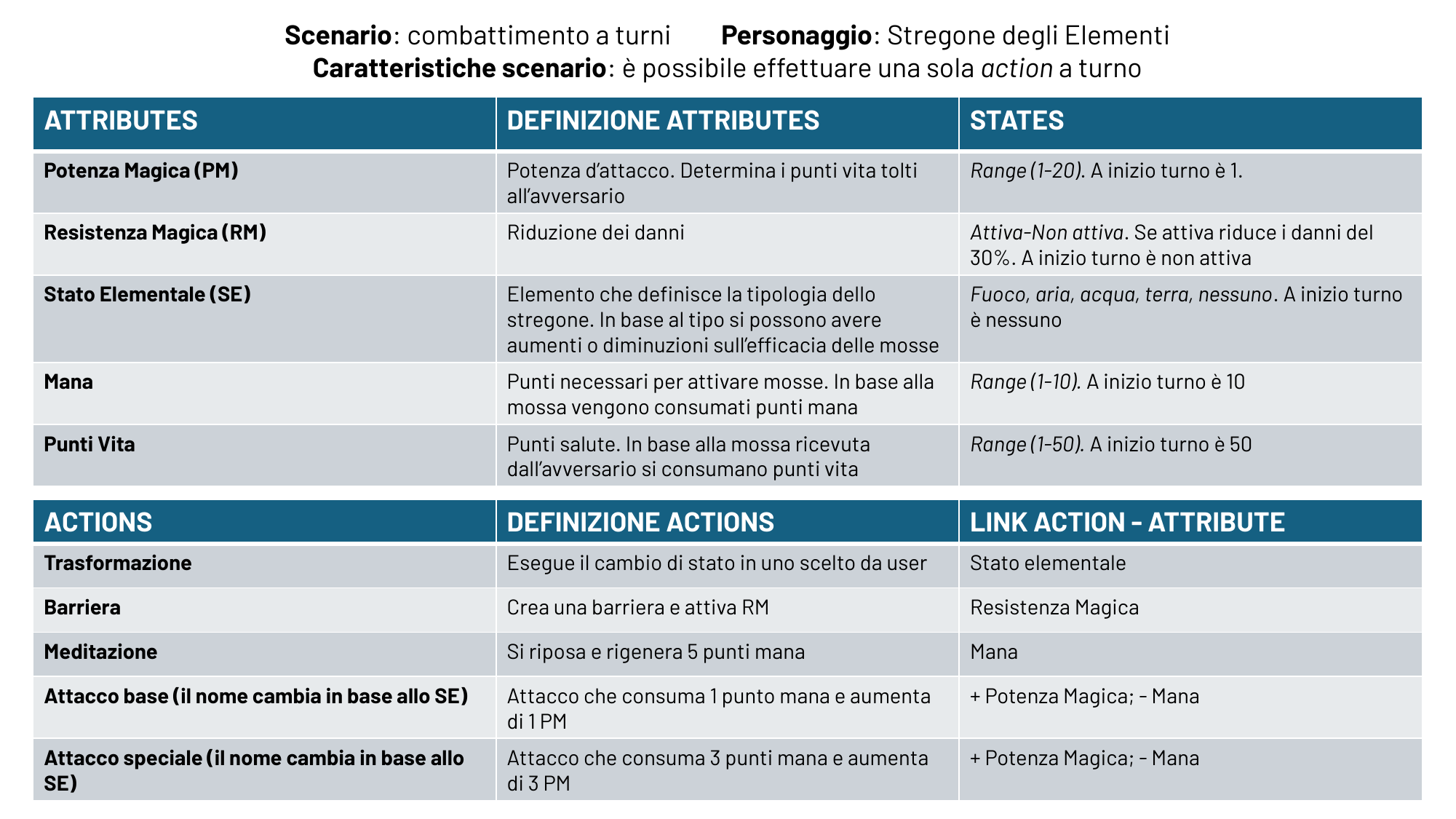

Scenario: combattimento a turni	Personaggio: Stregone degli Elementi
Caratteristiche scenario: è possibile effettuare una sola action a turno
| ATTRIBUTES | DEFINIZIONE ATTRIBUTES | STATES |
| --- | --- | --- |
| Potenza Magica (PM) | Potenza d’attacco. Determina i punti vita tolti all’avversario | Range (1-20). A inizio turno è 1. |
| Resistenza Magica (RM) | Riduzione dei danni | Attiva-Non attiva. Se attiva riduce i danni del 30%. A inizio turno è non attiva |
| Stato Elementale (SE) | Elemento che definisce la tipologia dello stregone. In base al tipo si possono avere aumenti o diminuzioni sull’efficacia delle mosse | Fuoco, aria, acqua, terra, nessuno. A inizio turno è nessuno |
| Mana | Punti necessari per attivare mosse. In base alla mossa vengono consumati punti mana | Range (1-10). A inizio turno è 10 |
| Punti Vita | Punti salute. In base alla mossa ricevuta dall’avversario si consumano punti vita | Range (1-50). A inizio turno è 50 |
| ACTIONS | DEFINIZIONE ACTIONS | LINK ACTION - ATTRIBUTE |
| --- | --- | --- |
| Trasformazione | Esegue il cambio di stato in uno scelto da user | Stato elementale |
| Barriera | Crea una barriera e attiva RM | Resistenza Magica |
| Meditazione | Si riposa e rigenera 5 punti mana | Mana |
| Attacco base (il nome cambia in base allo SE) | Attacco che consuma 1 punto mana e aumenta di 1 PM | + Potenza Magica; - Mana |
| Attacco speciale (il nome cambia in base allo SE) | Attacco che consuma 3 punti mana e aumenta di 3 PM | + Potenza Magica; - Mana |